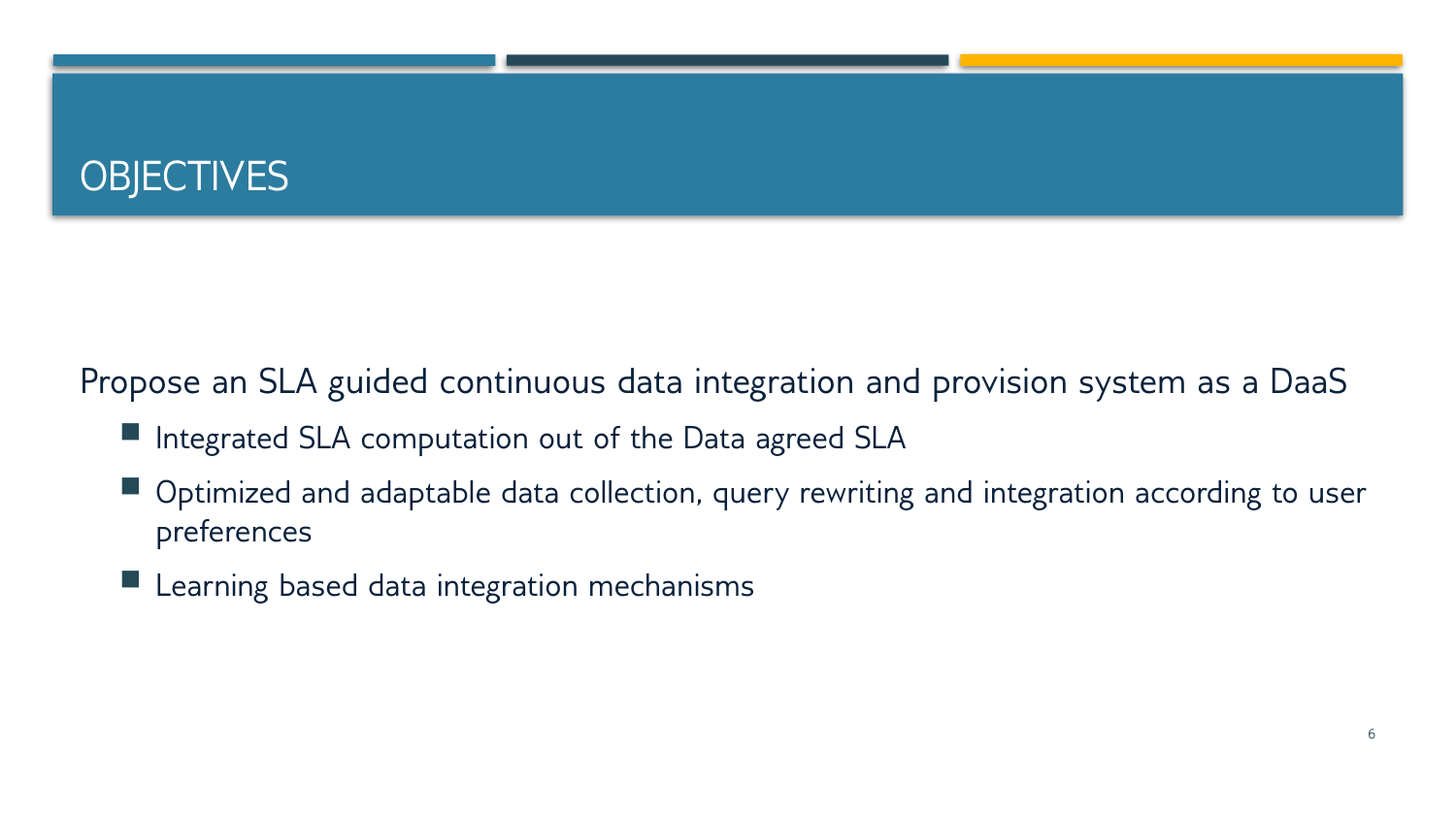

# objectives
Propose an SLA guided continuous data integration and provision system as a DaaS
Integrated SLA computation out of the Data agreed SLA
Optimized and adaptable data collection, query rewriting and integration according to user preferences
Learning based data integration mechanisms
6